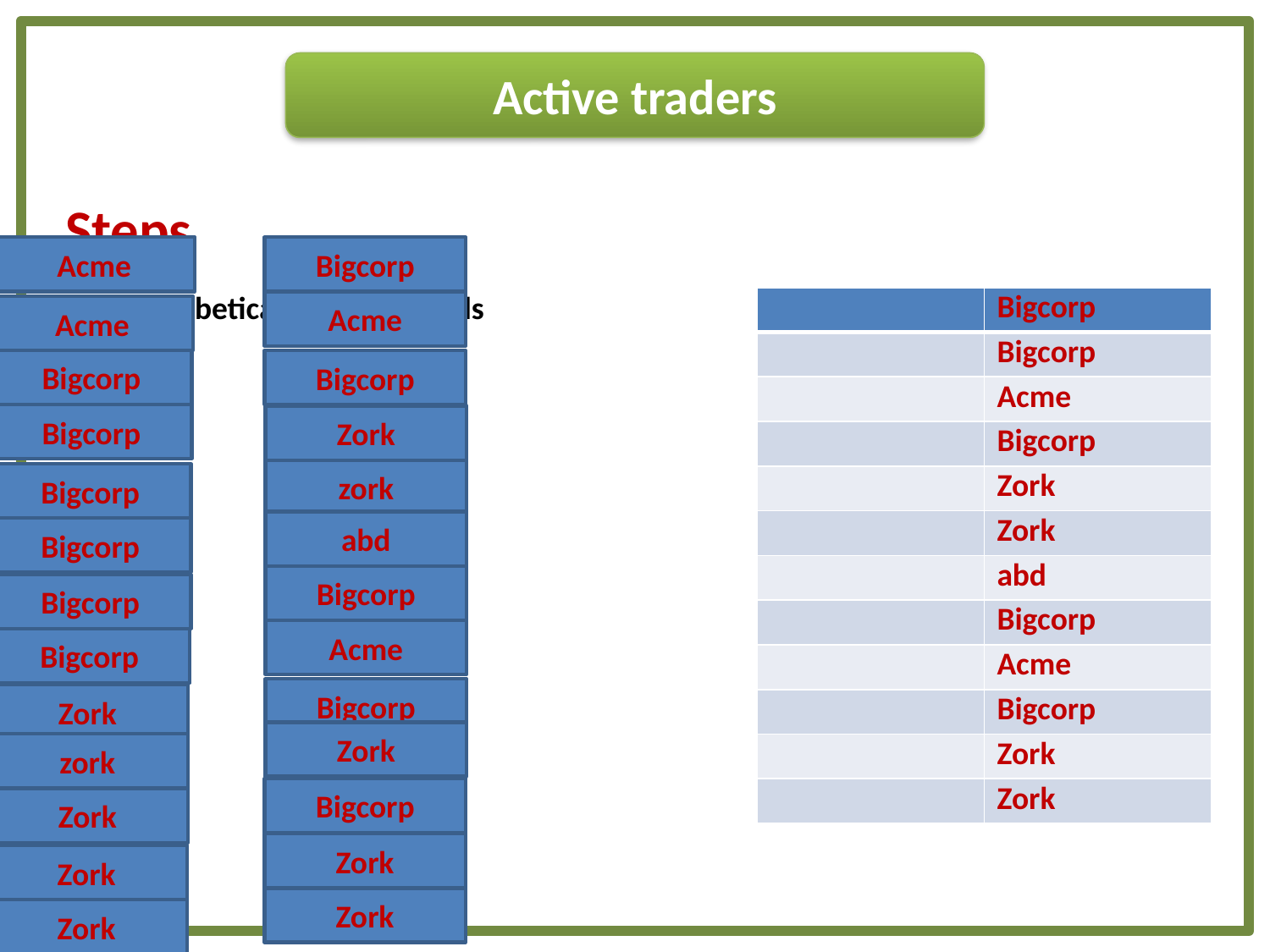

Active traders
Steps
Bigcorp
Acme
Alphabetical order of words
|  | Bigcorp |
| --- | --- |
|  | Bigcorp |
|  | Acme |
|  | Bigcorp |
|  | Zork |
|  | Zork |
|  | abd |
|  | Bigcorp |
|  | Acme |
|  | Bigcorp |
|  | Zork |
|  | Zork |
Acme
Acme
Bigcorp
Bigcorp
Bigcorp
Zork

zork
Bigcorp
abd
Bigcorp
Bigcorp
Bigcorp
Acme
Bigcorp
Bigcorp
Zork
Zork
zork
Bigcorp
Zork
Zork
Zork
Zork
Zork